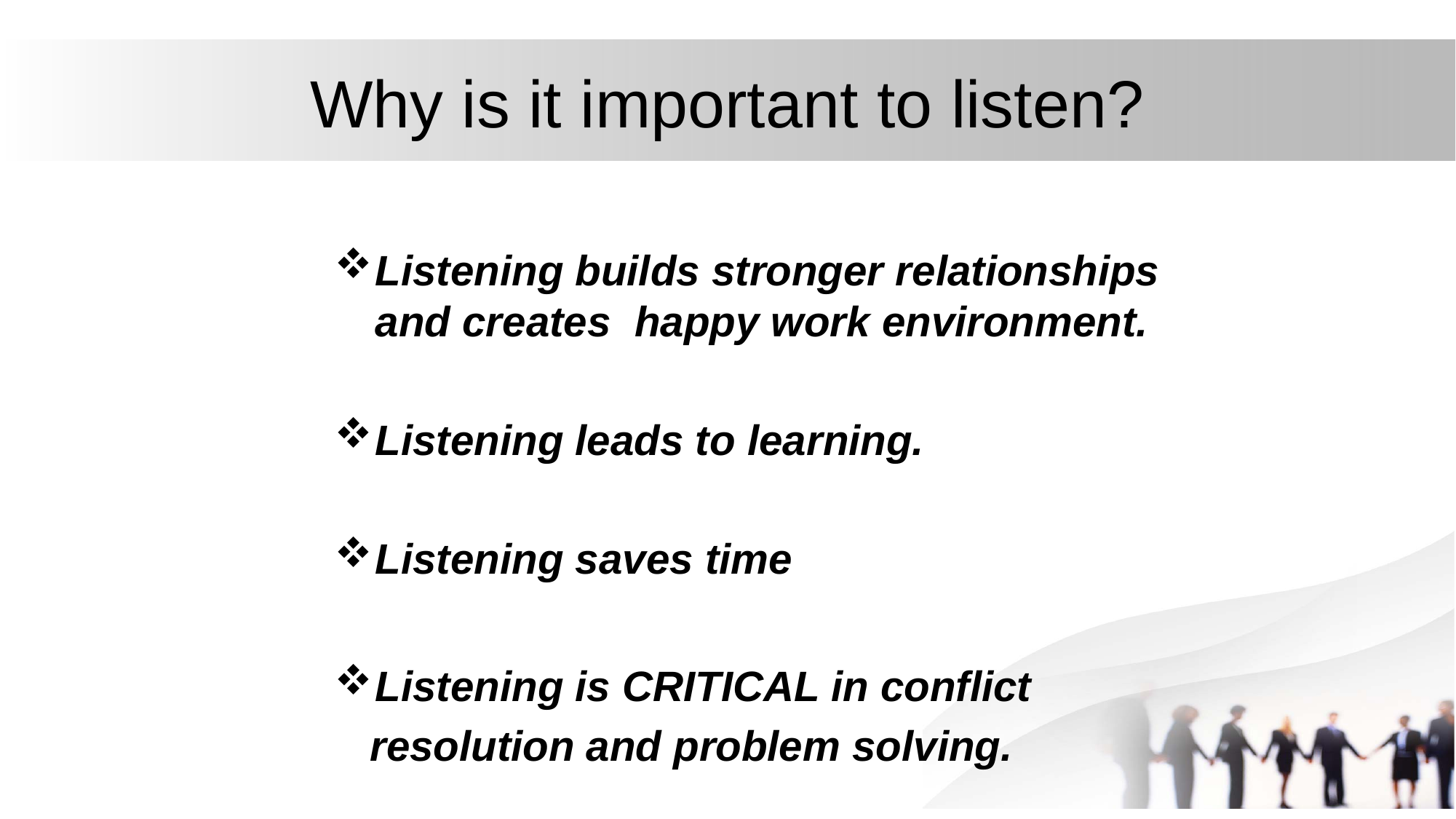

# Why is it important to listen?
Listening builds stronger relationships and creates  happy work environment.

Listening leads to learning.

Listening saves time

Listening is CRITICAL in conflict
   resolution and problem solving.